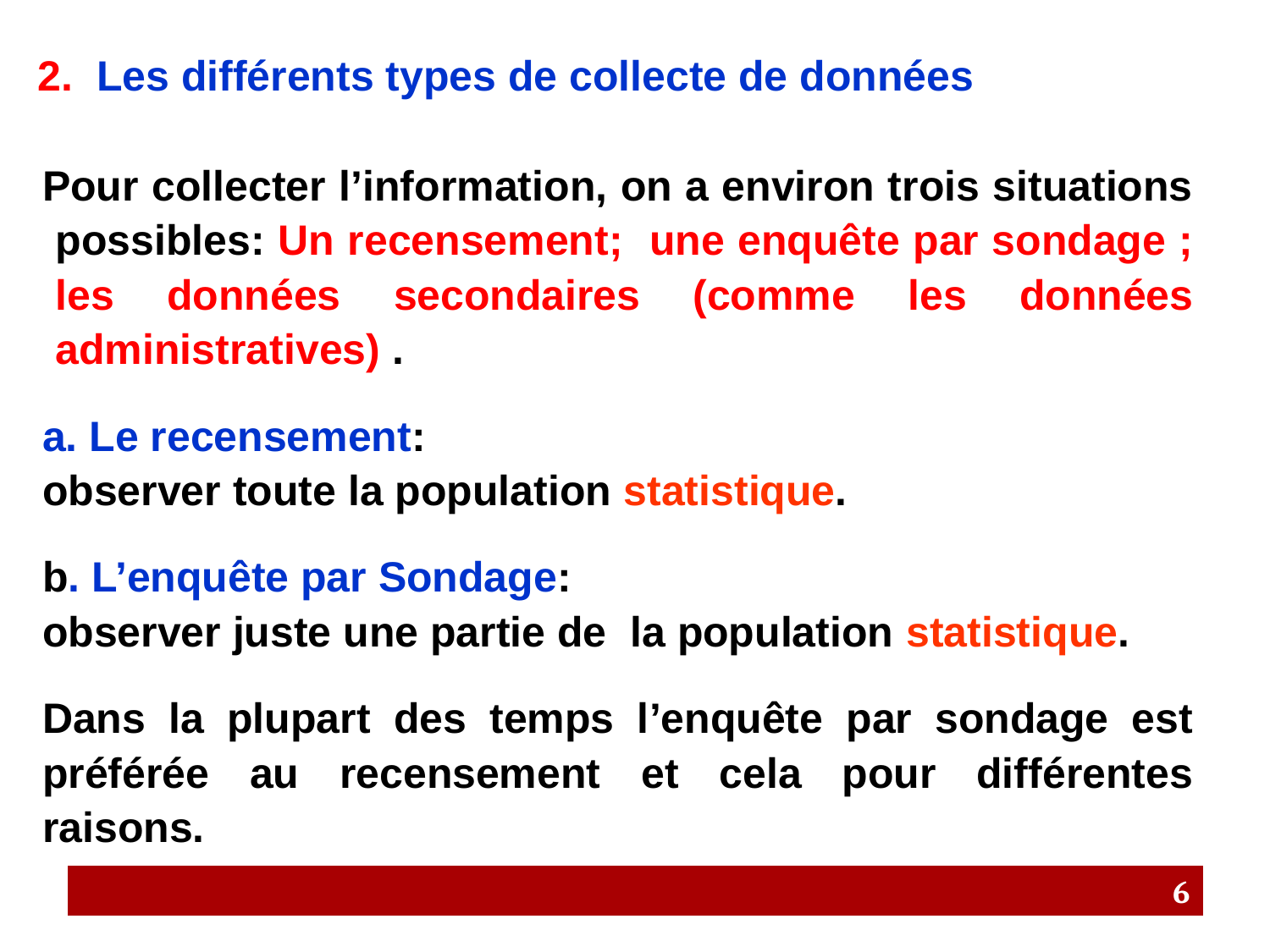

# 2.  Les différents types de collecte de données
Pour collecter l’information, on a environ trois situations possibles: Un recensement;  une enquête par sondage ; les données secondaires (comme les données administratives) .
 Le recensement:
observer toute la population statistique.
b. L’enquête par Sondage:
observer juste une partie de  la population statistique.
Dans la plupart des temps l’enquête par sondage est préférée au recensement et cela pour différentes raisons.